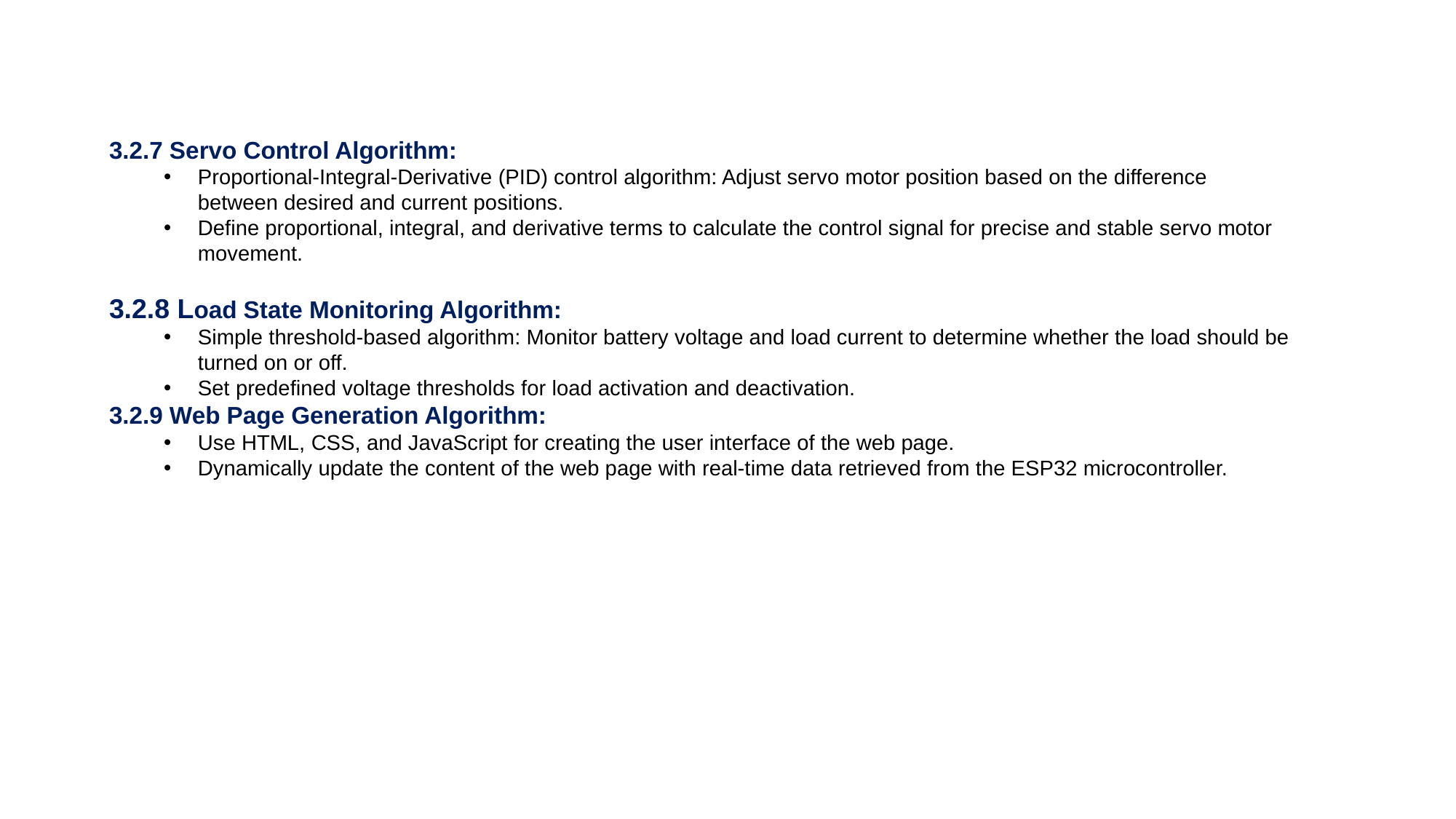

3.2.7 Servo Control Algorithm:
Proportional-Integral-Derivative (PID) control algorithm: Adjust servo motor position based on the difference between desired and current positions.
Define proportional, integral, and derivative terms to calculate the control signal for precise and stable servo motor movement.

3.2.8 Load State Monitoring Algorithm:
Simple threshold-based algorithm: Monitor battery voltage and load current to determine whether the load should be turned on or off.
Set predefined voltage thresholds for load activation and deactivation.
3.2.9 Web Page Generation Algorithm:
Use HTML, CSS, and JavaScript for creating the user interface of the web page.
Dynamically update the content of the web page with real-time data retrieved from the ESP32 microcontroller.